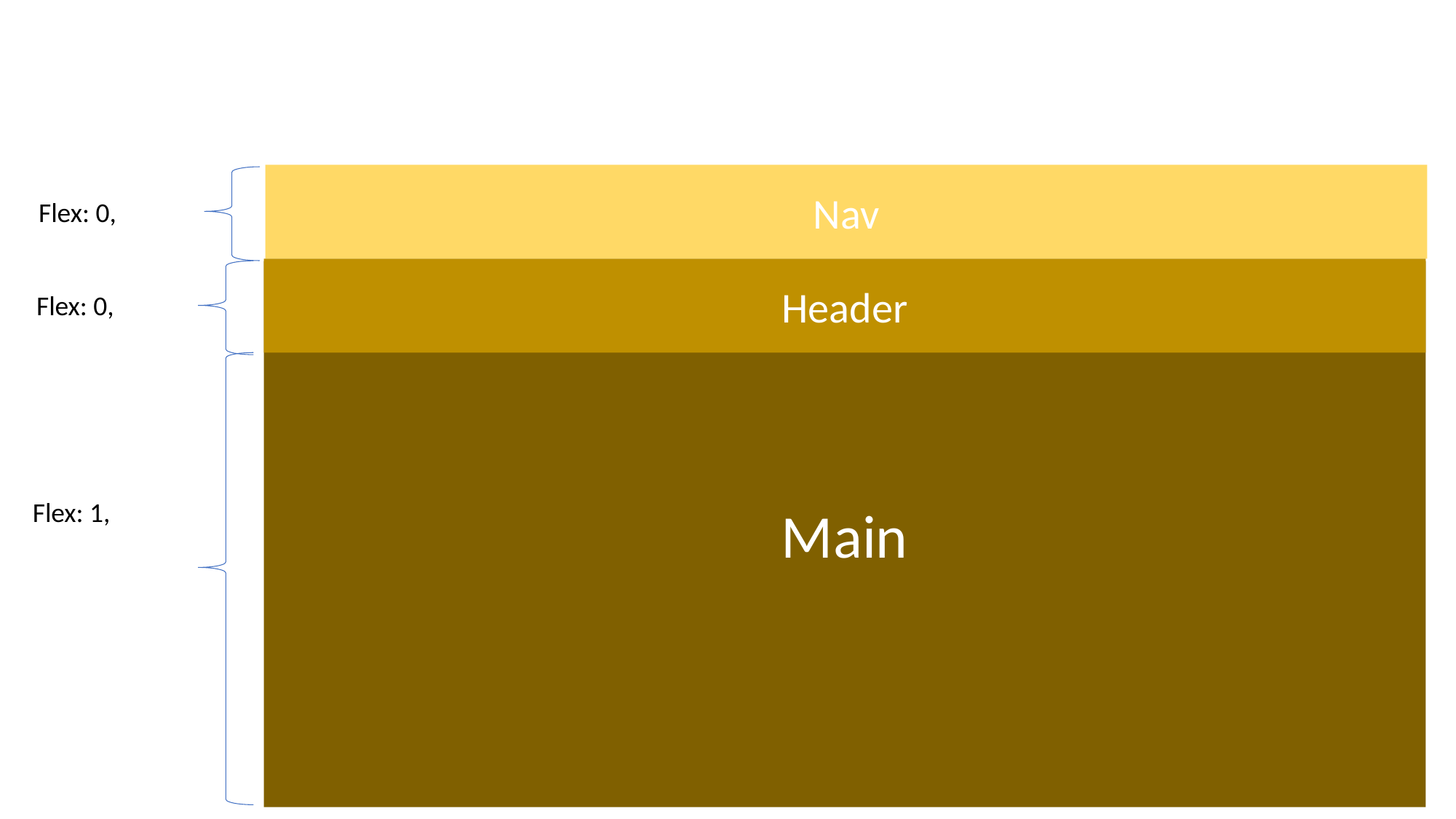

Nav

Flex: 0,
Header

Main
Flex: 0,

Flex: 1,